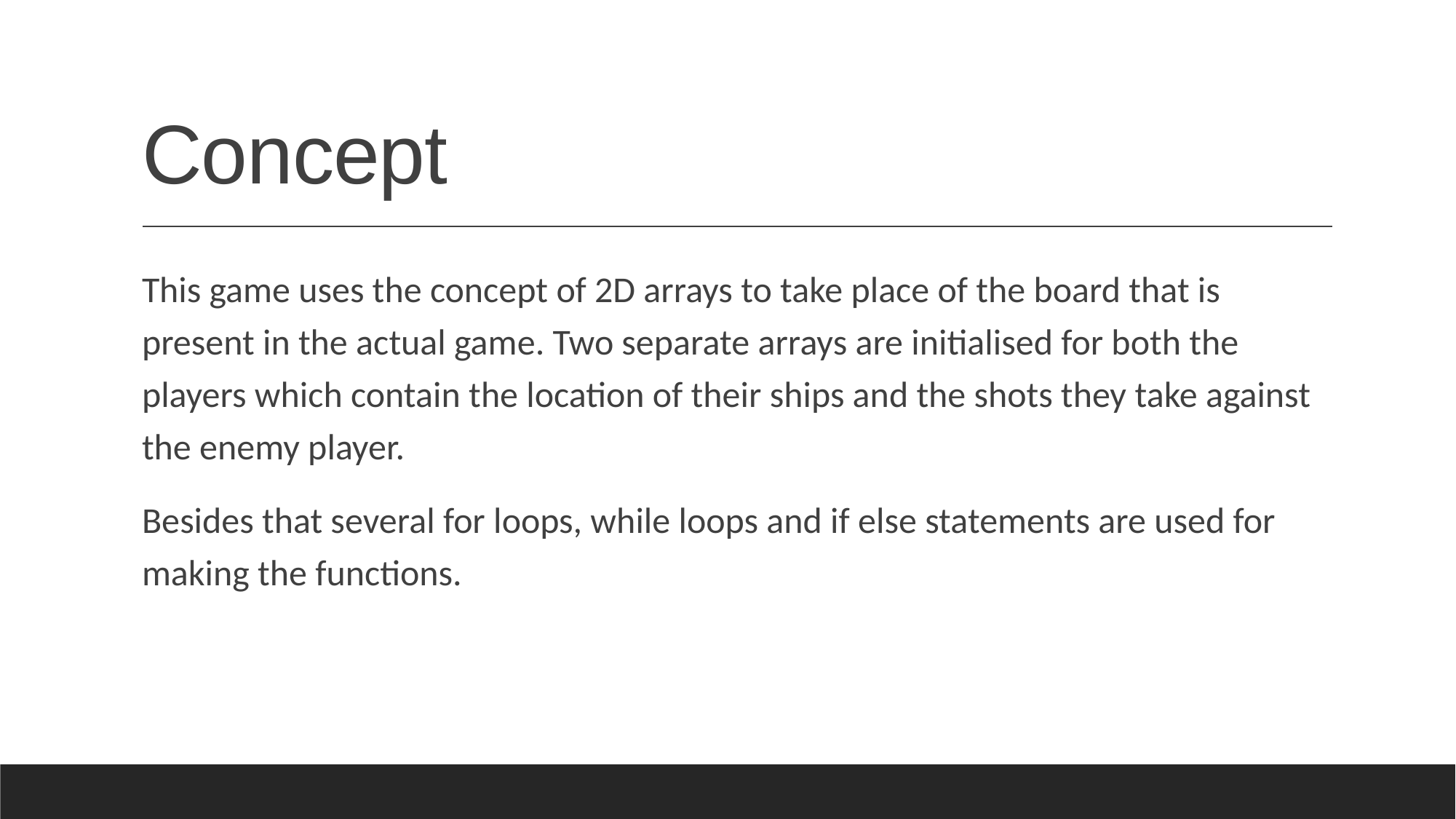

# Concept
This game uses the concept of 2D arrays to take place of the board that is present in the actual game. Two separate arrays are initialised for both the players which contain the location of their ships and the shots they take against the enemy player.
Besides that several for loops, while loops and if else statements are used for making the functions.